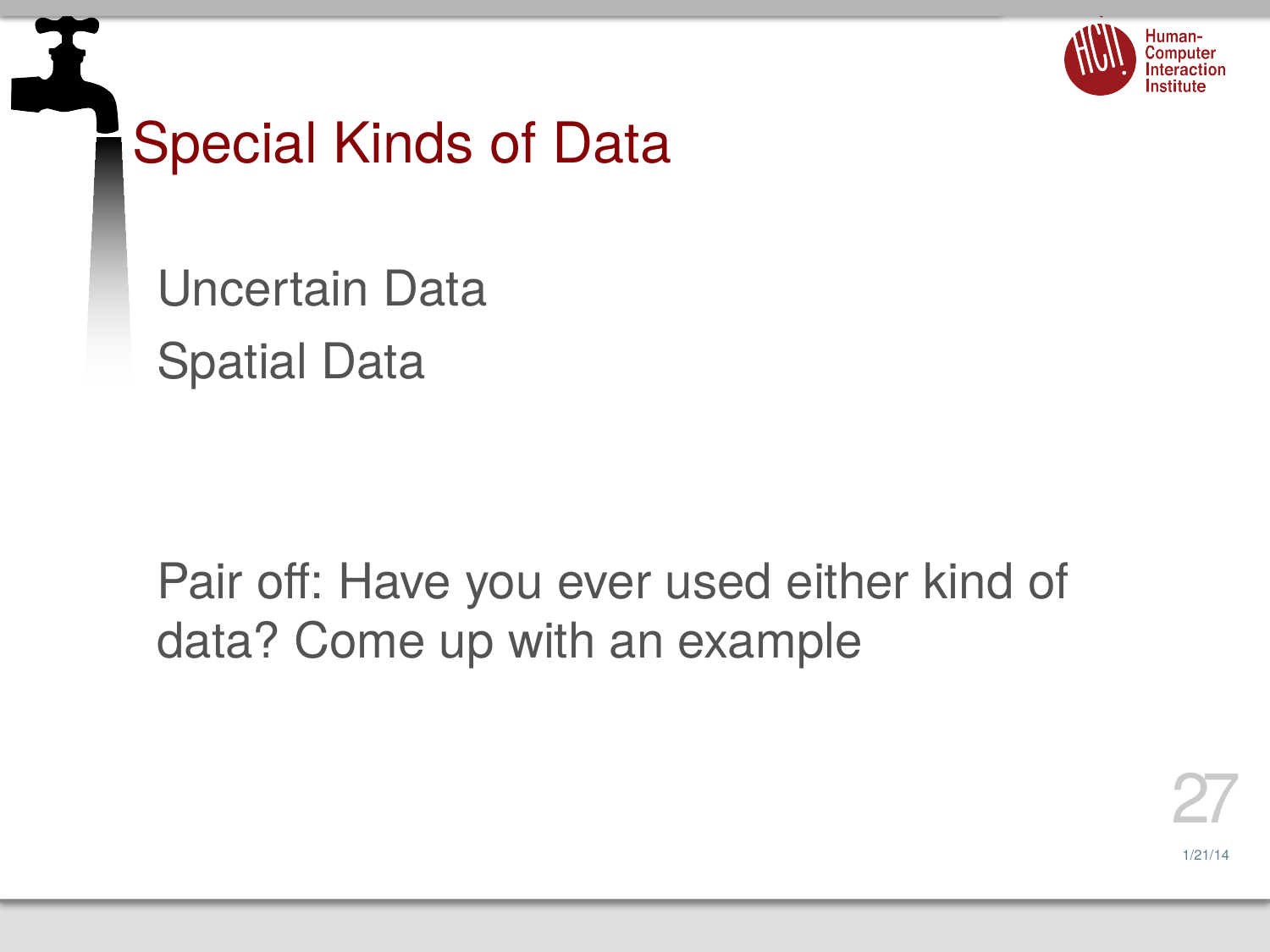

# Special Kinds of Data
Uncertain Data
Spatial Data

Pair off: Have you ever used either kind of data? Come up with an example
27
1/21/14